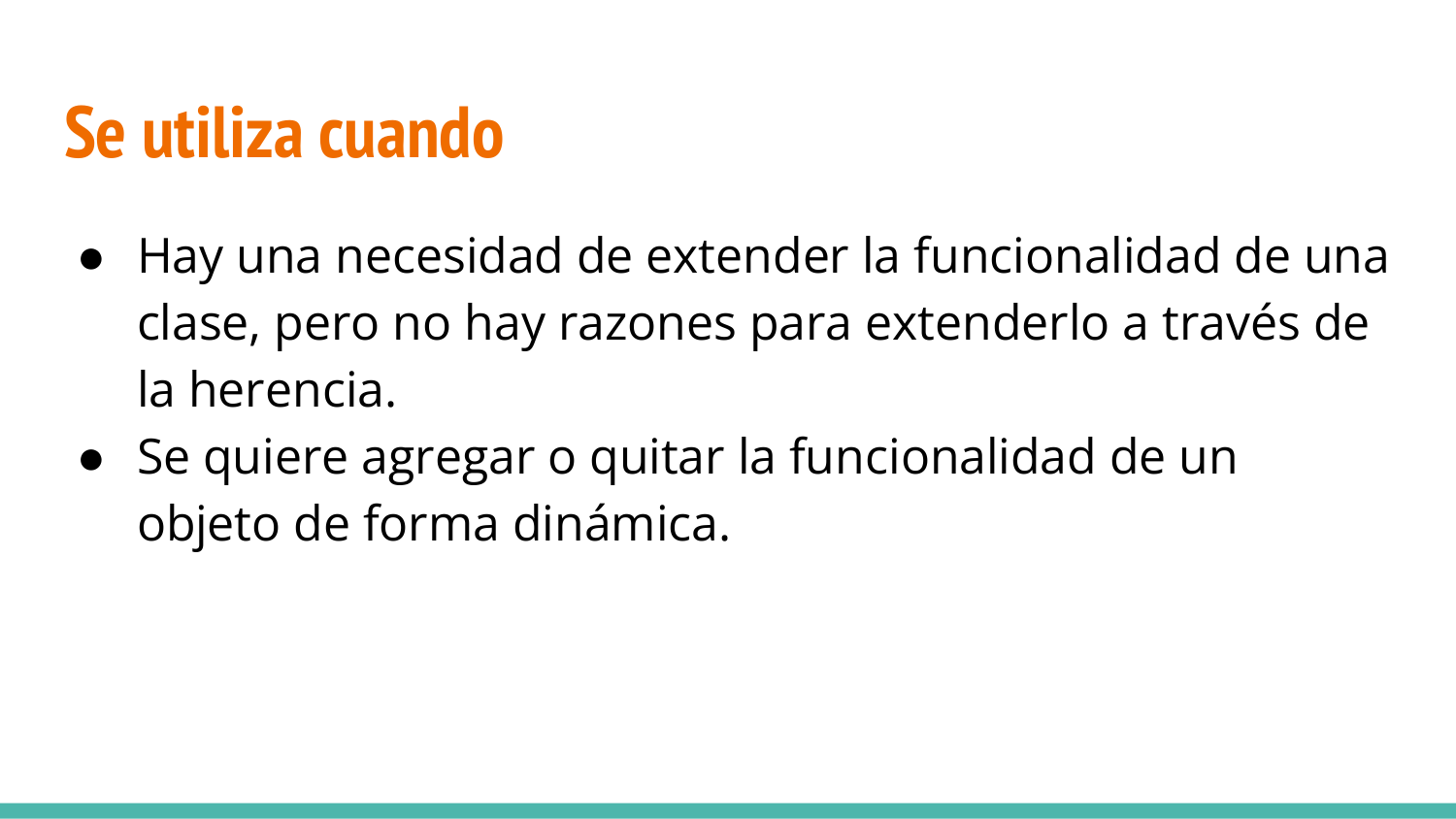

# Se utiliza cuando
Hay una necesidad de extender la funcionalidad de una clase, pero no hay razones para extenderlo a través de la herencia.
Se quiere agregar o quitar la funcionalidad de un objeto de forma dinámica.